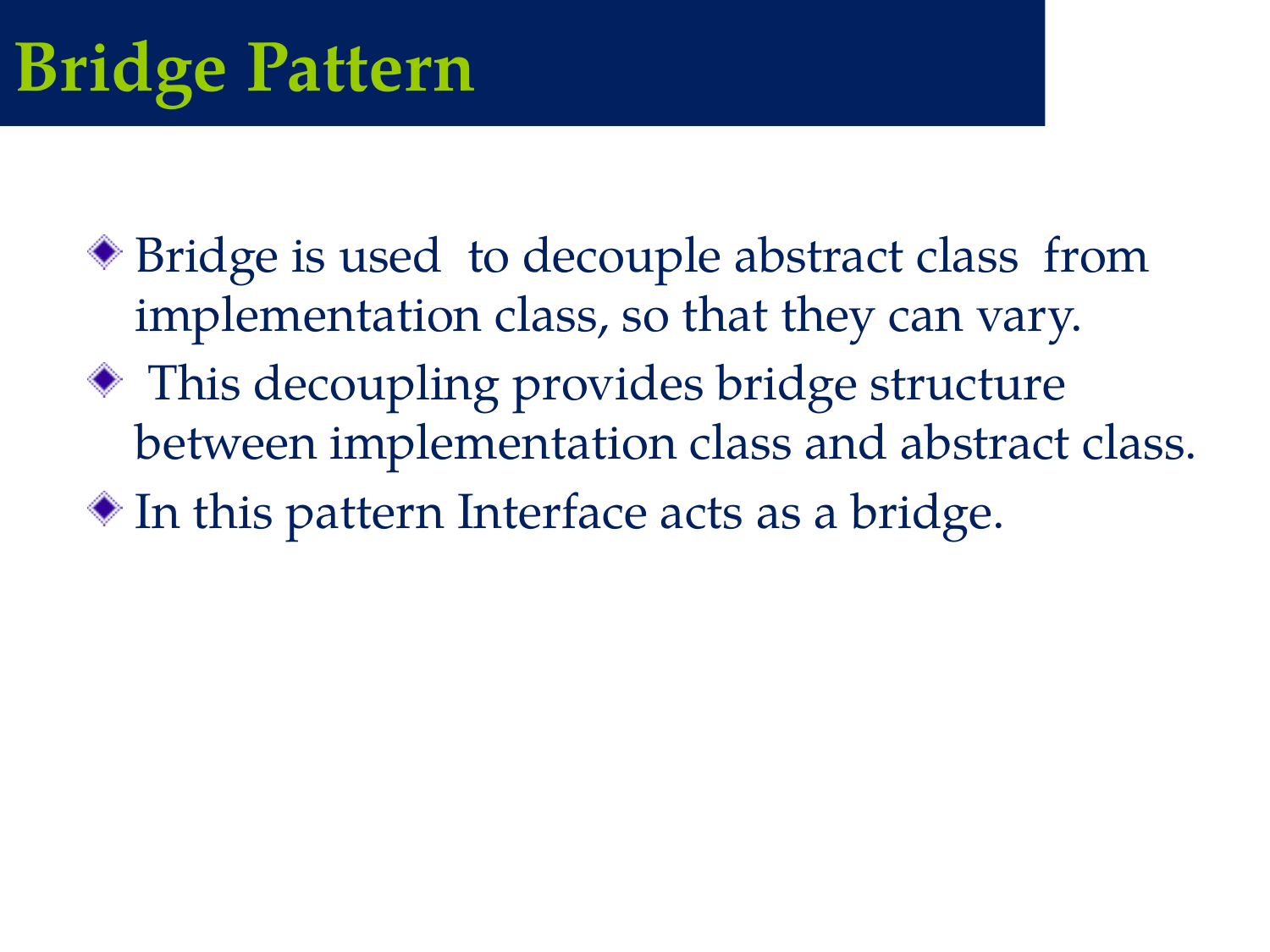

# Bridge Pattern
Bridge is used  to decouple abstract class  from implementation class, so that they can vary.
 This decoupling provides bridge structure between implementation class and abstract class.
In this pattern Interface acts as a bridge.